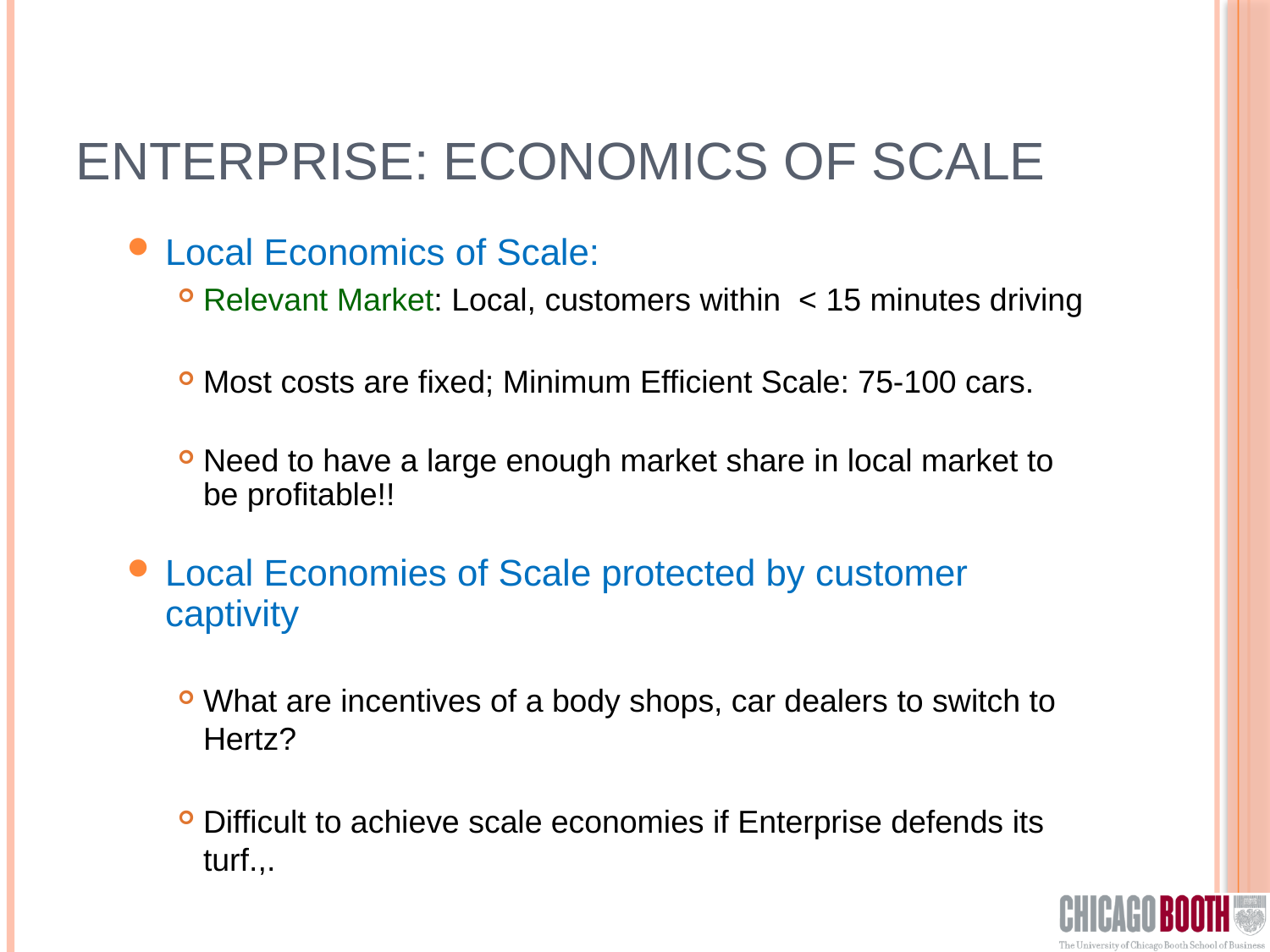

# Enterprise: Economics of Scale
Local Economics of Scale:
Relevant Market: Local, customers within  < 15 minutes driving
Most costs are fixed; Minimum Efficient Scale: 75-100 cars.
Need to have a large enough market share in local market to be profitable!!
Local Economies of Scale protected by customer captivity
What are incentives of a body shops, car dealers to switch to Hertz?
Difficult to achieve scale economies if Enterprise defends its turf.,.